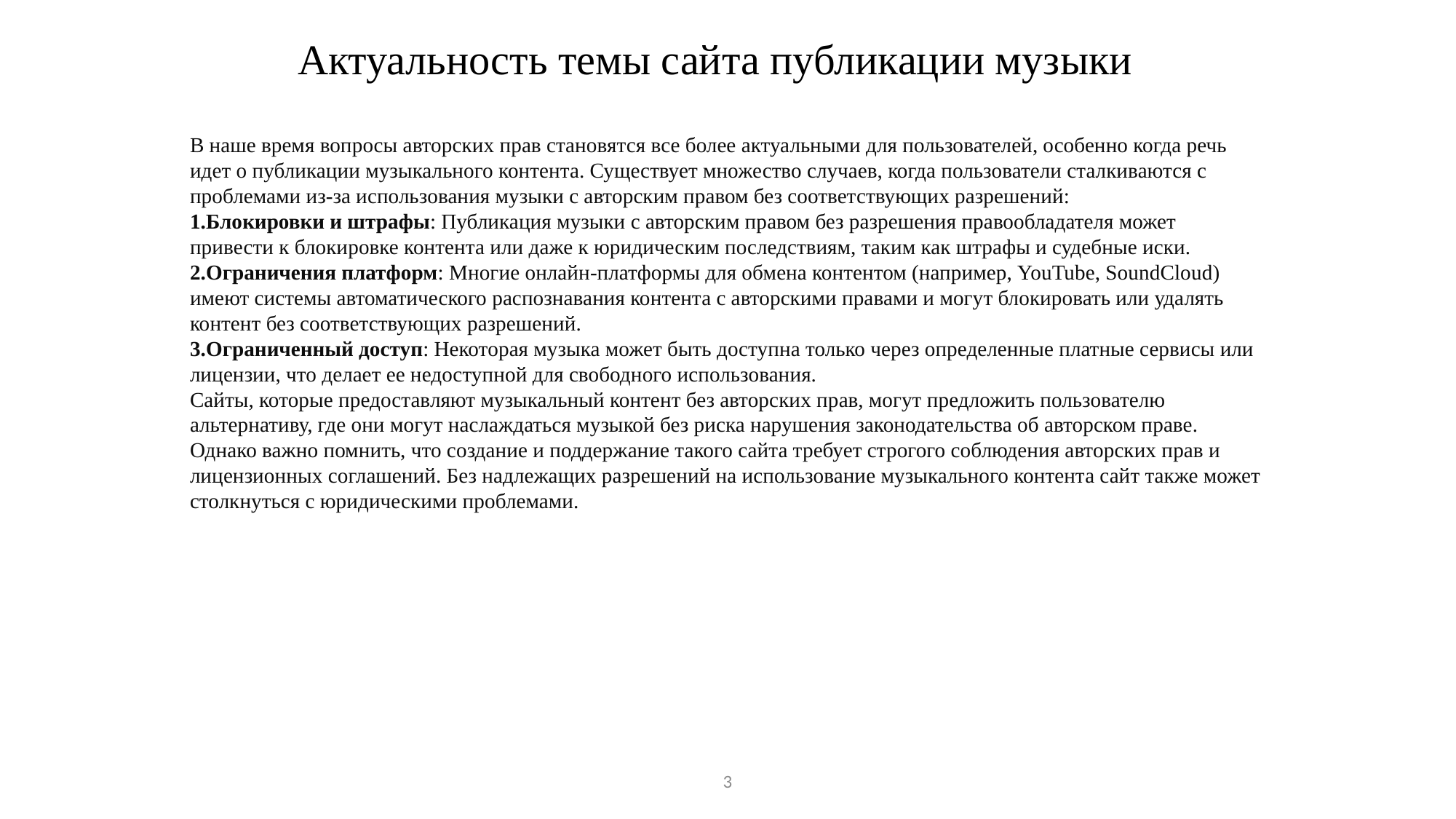

Актуальность темы сайта публикации музыки
В наше время вопросы авторских прав становятся все более актуальными для пользователей, особенно когда речь идет о публикации музыкального контента. Существует множество случаев, когда пользователи сталкиваются с проблемами из-за использования музыки с авторским правом без соответствующих разрешений:
Блокировки и штрафы: Публикация музыки с авторским правом без разрешения правообладателя может привести к блокировке контента или даже к юридическим последствиям, таким как штрафы и судебные иски.
Ограничения платформ: Многие онлайн-платформы для обмена контентом (например, YouTube, SoundCloud) имеют системы автоматического распознавания контента с авторскими правами и могут блокировать или удалять контент без соответствующих разрешений.
Ограниченный доступ: Некоторая музыка может быть доступна только через определенные платные сервисы или лицензии, что делает ее недоступной для свободного использования.
Сайты, которые предоставляют музыкальный контент без авторских прав, могут предложить пользователю альтернативу, где они могут наслаждаться музыкой без риска нарушения законодательства об авторском праве. Однако важно помнить, что создание и поддержание такого сайта требует строгого соблюдения авторских прав и лицензионных соглашений. Без надлежащих разрешений на использование музыкального контента сайт также может столкнуться с юридическими проблемами.
3